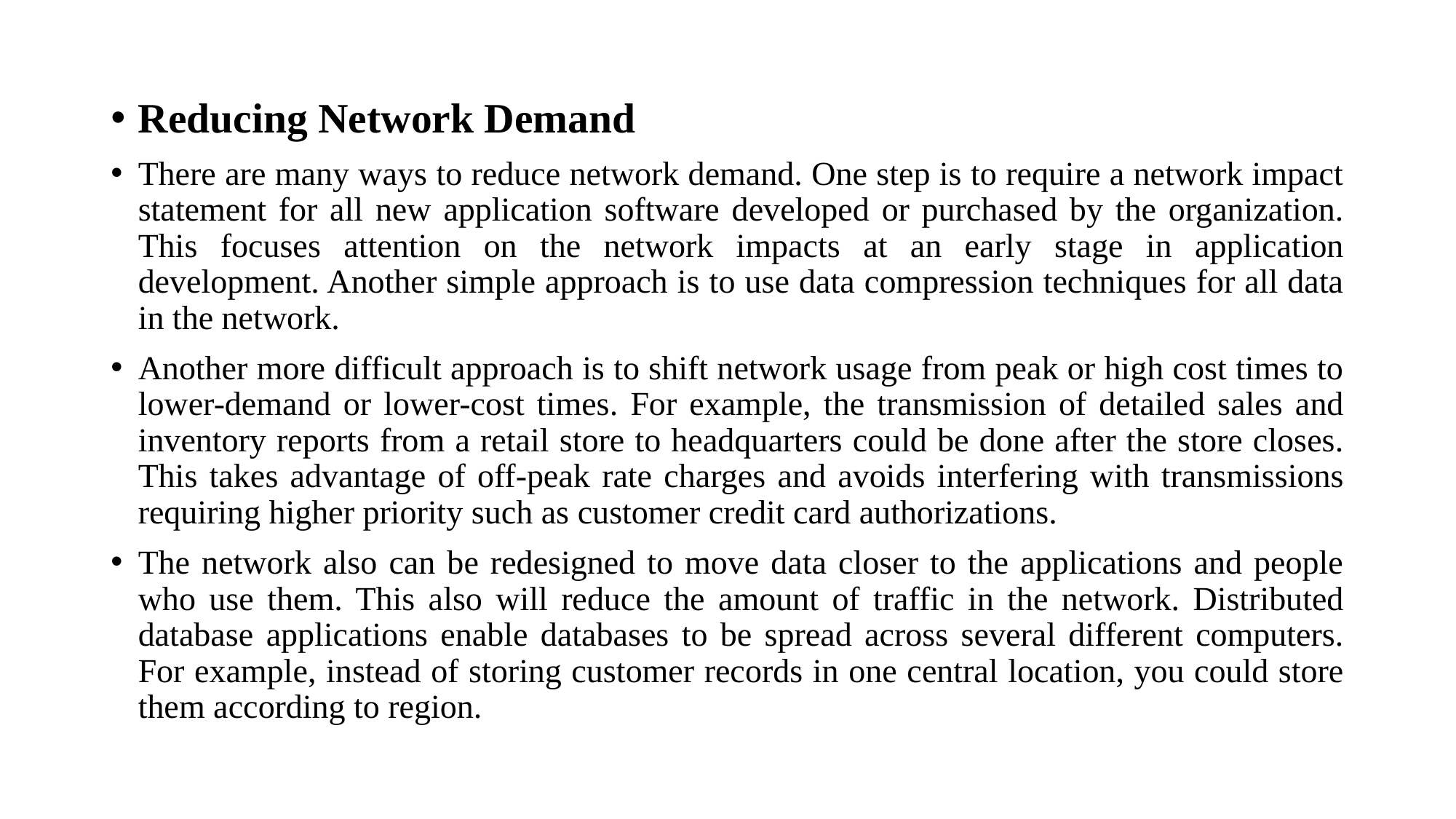

#
Reducing Network Demand
There are many ways to reduce network demand. One step is to require a network impact statement for all new application software developed or purchased by the organization. This focuses attention on the network impacts at an early stage in application development. Another simple approach is to use data compression techniques for all data in the network.
Another more difficult approach is to shift network usage from peak or high cost times to lower-demand or lower-cost times. For example, the transmission of detailed sales and inventory reports from a retail store to headquarters could be done after the store closes. This takes advantage of off-peak rate charges and avoids interfering with transmissions requiring higher priority such as customer credit card authorizations.
The network also can be redesigned to move data closer to the applications and people who use them. This also will reduce the amount of traffic in the network. Distributed database applications enable databases to be spread across several different computers. For example, instead of storing customer records in one central location, you could store them according to region.